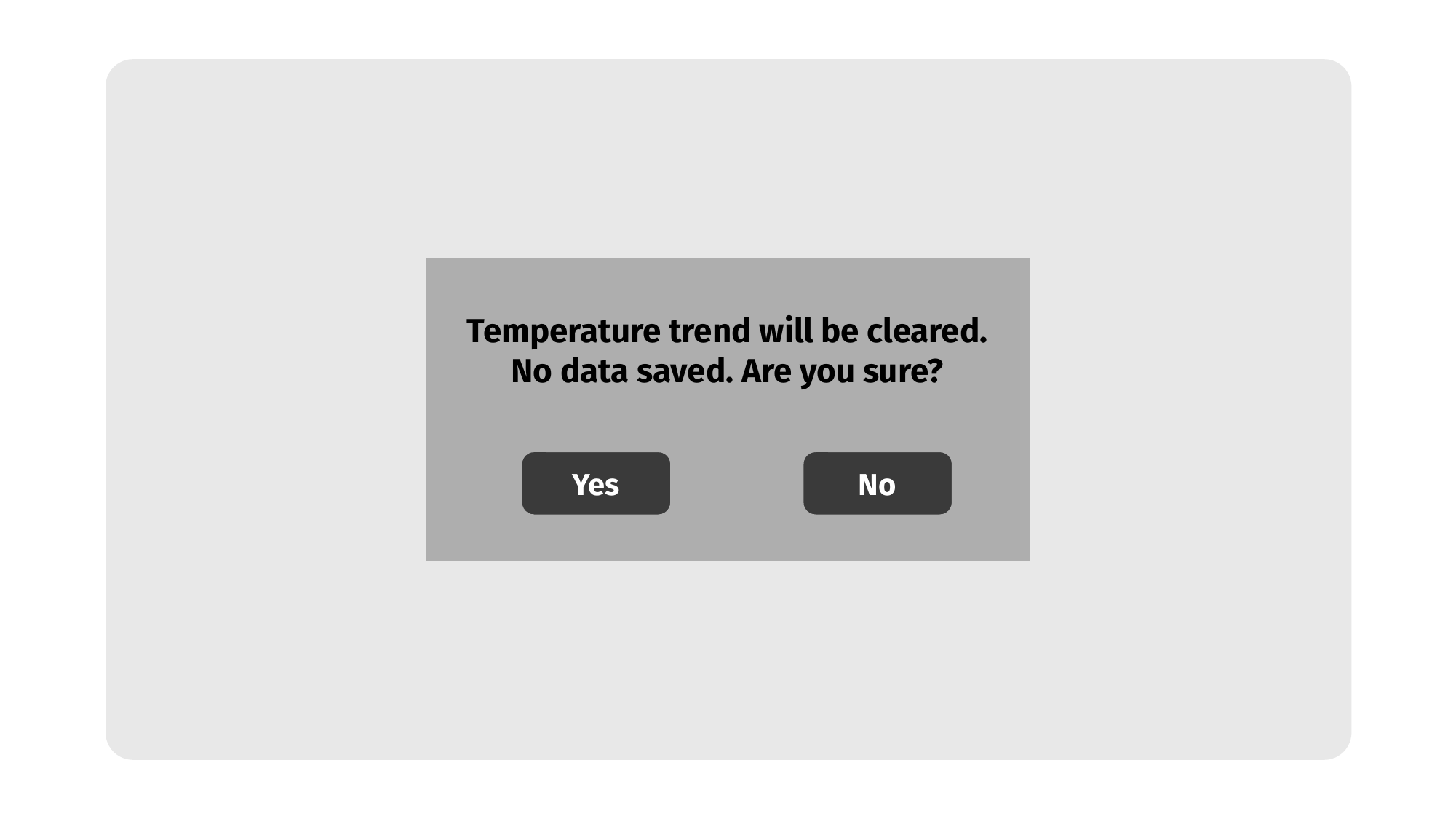

Temperature trend will be cleared.
No data saved. Are you sure?

Yes
No